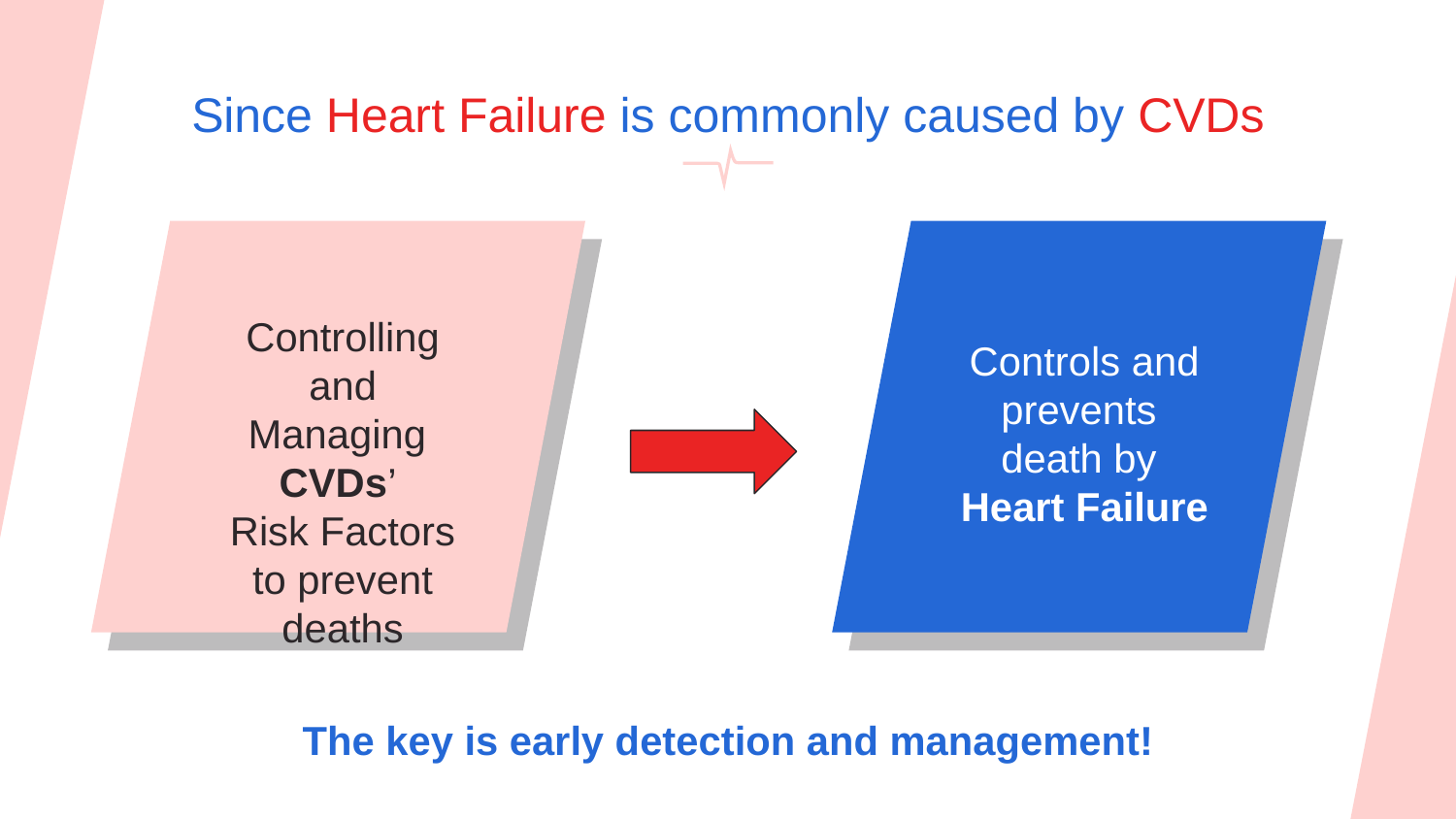

Since Heart Failure is commonly caused by CVDs
Controlling and Managing
CVDs’
Risk Factors to prevent deaths
# Controls and prevents
death by
Heart Failure

The key is early detection and management!